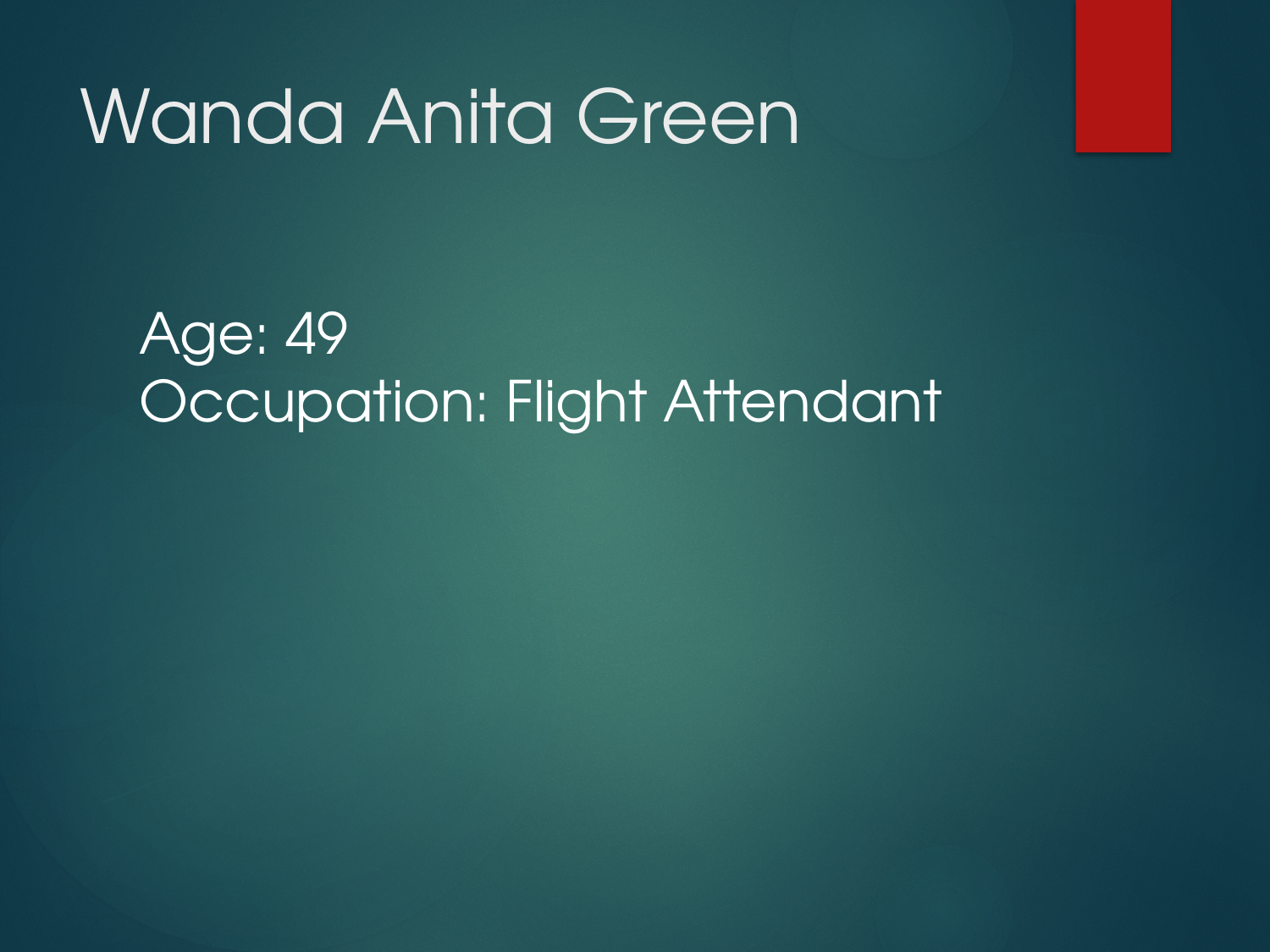

# Wanda Anita Green

Age: 49
Occupation: Flight Attendant